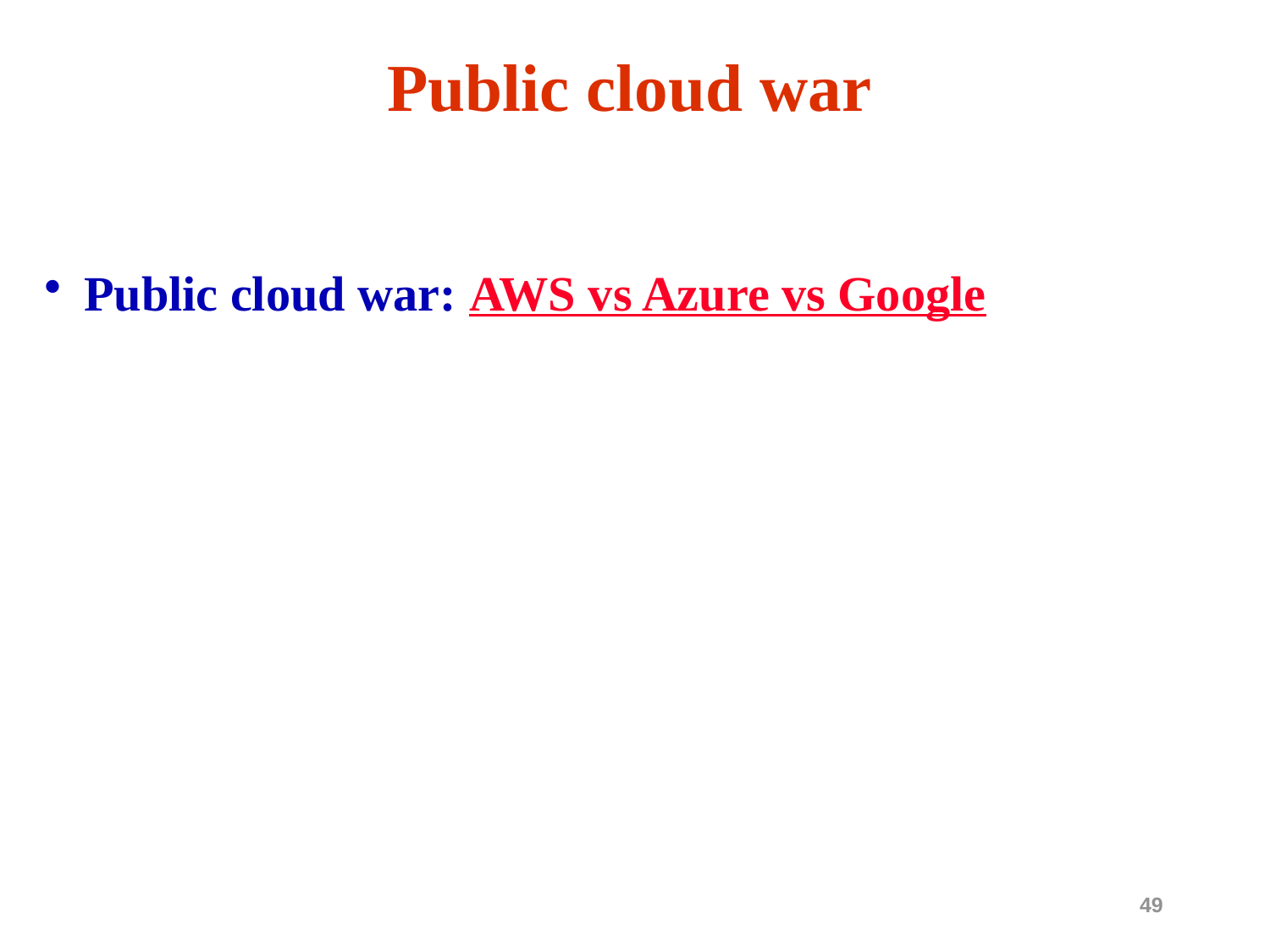

# Public cloud war
Public cloud war: AWS vs Azure vs Google